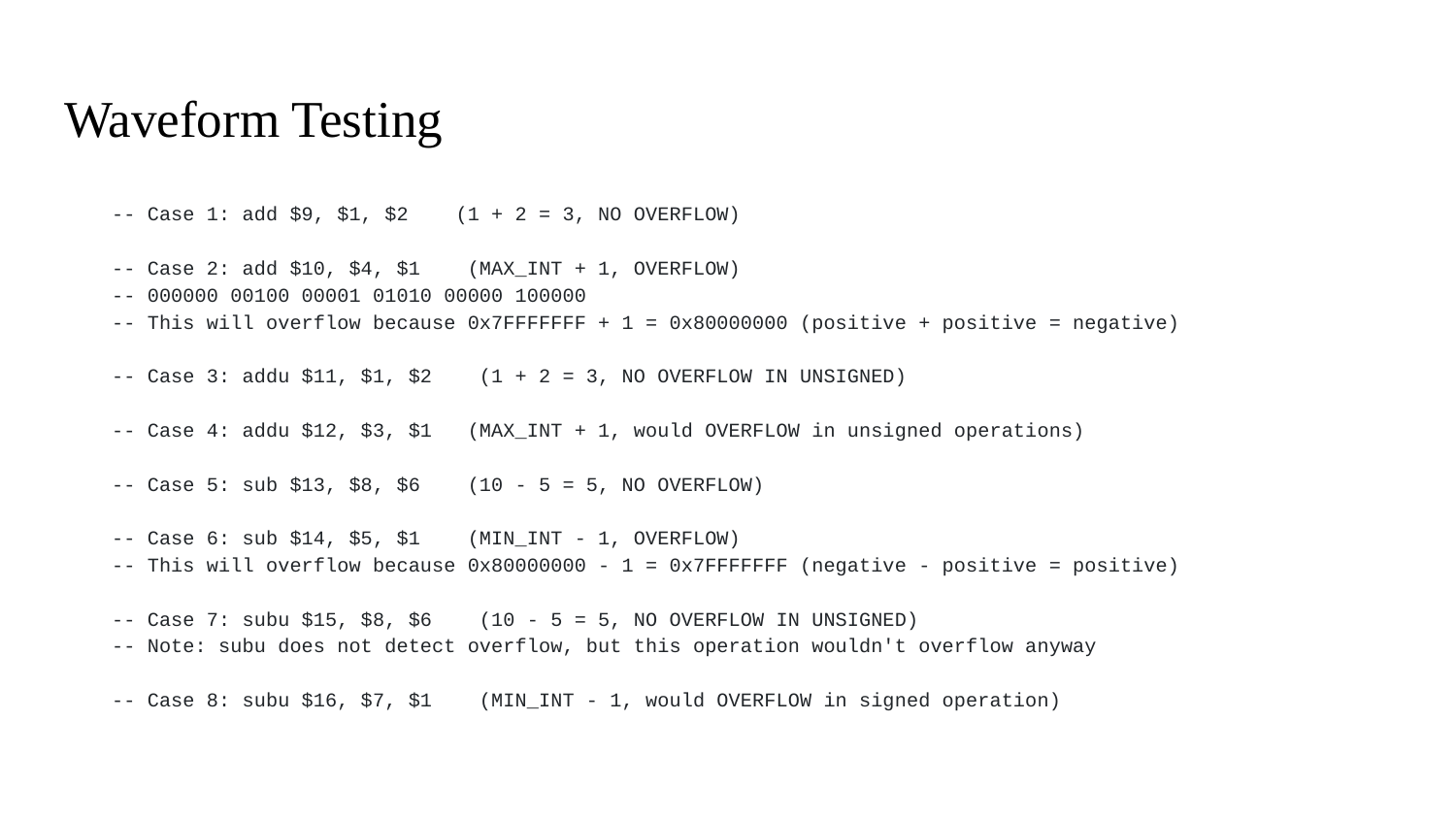

# Waveform Testing
    -- Case 1: add $9, $1, $2    (1 + 2 = 3, NO OVERFLOW)

    -- Case 2: add $10, $4, $1    (MAX_INT + 1, OVERFLOW)
    -- 000000 00100 00001 01010 00000 100000
    -- This will overflow because 0x7FFFFFFF + 1 = 0x80000000 (positive + positive = negative)

    -- Case 3: addu $11, $1, $2    (1 + 2 = 3, NO OVERFLOW IN UNSIGNED)

    -- Case 4: addu $12, $3, $1   (MAX_INT + 1, would OVERFLOW in unsigned operations)

    -- Case 5: sub $13, $8, $6    (10 - 5 = 5, NO OVERFLOW)

    -- Case 6: sub $14, $5, $1    (MIN_INT - 1, OVERFLOW)
    -- This will overflow because 0x80000000 - 1 = 0x7FFFFFFF (negative - positive = positive)

    -- Case 7: subu $15, $8, $6    (10 - 5 = 5, NO OVERFLOW IN UNSIGNED)
    -- Note: subu does not detect overflow, but this operation wouldn't overflow anyway

    -- Case 8: subu $16, $7, $1    (MIN_INT - 1, would OVERFLOW in signed operation)